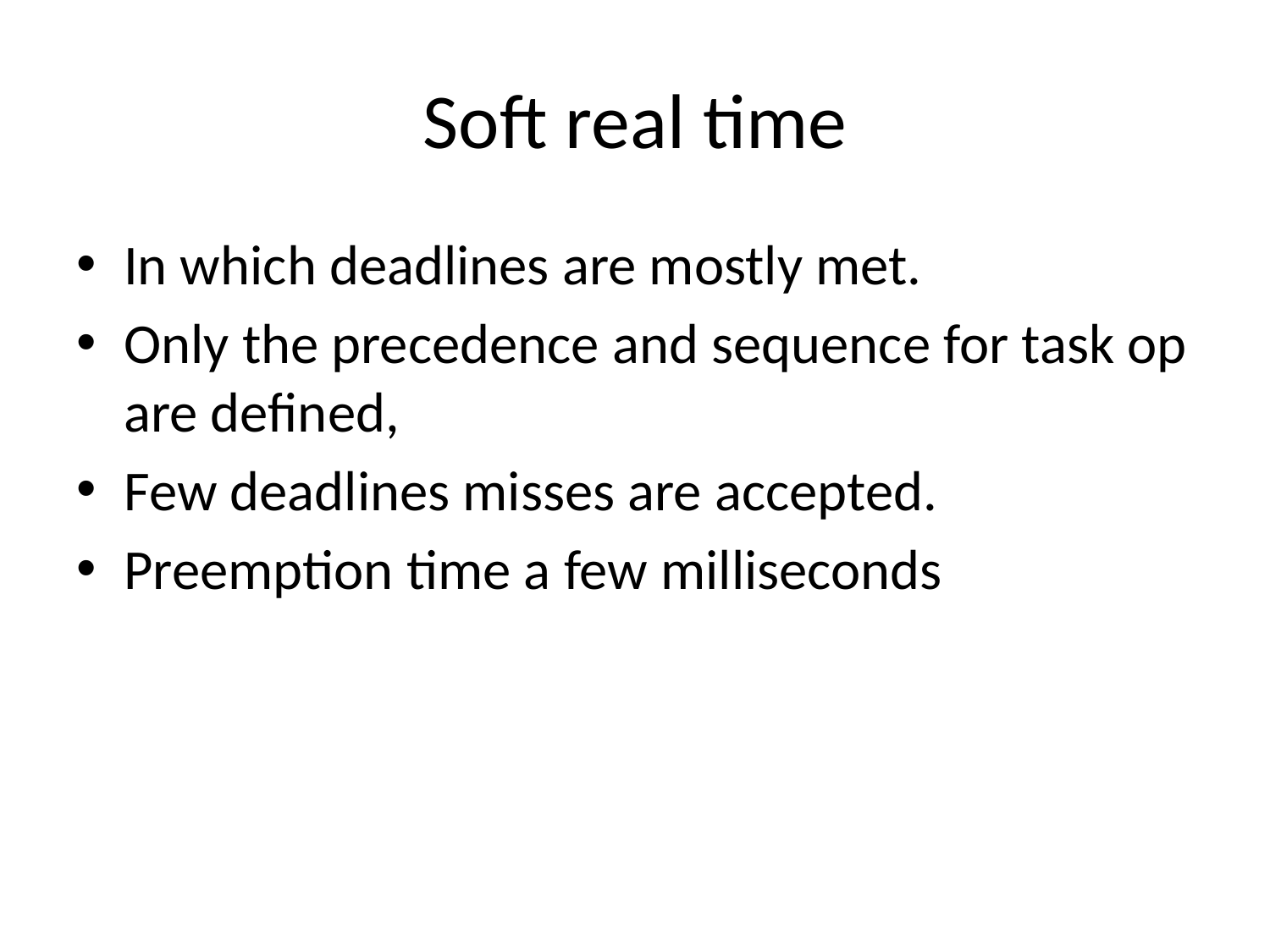

# Soft real time
In which deadlines are mostly met.
Only the precedence and sequence for task op are defined,
Few deadlines misses are accepted.
Preemption time a few milliseconds